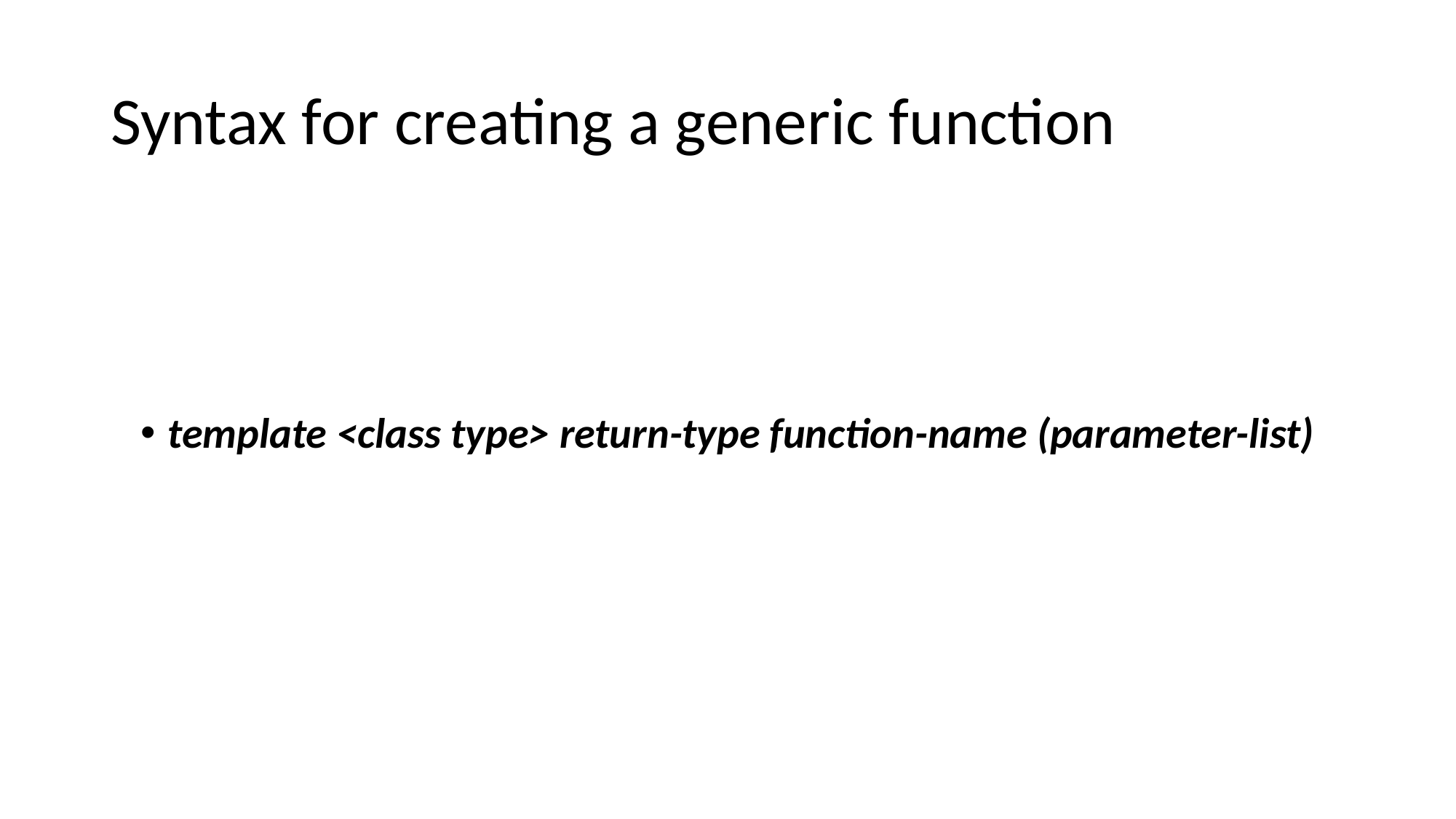

# Syntax for creating a generic function

template <class type> return-type function-name (parameter-list)